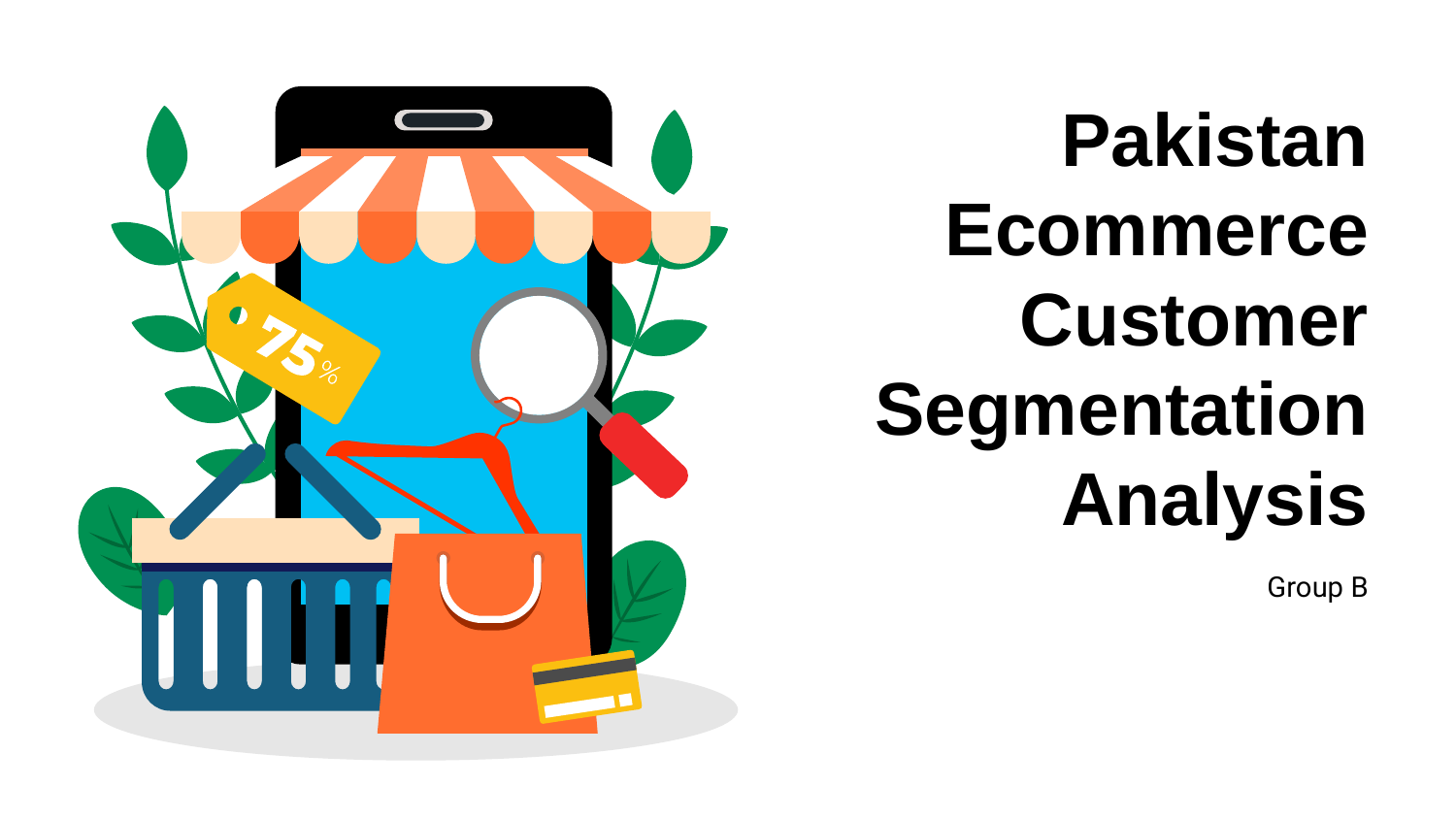

# Pakistan Ecommerce Customer Segmentation Analysis
Group B